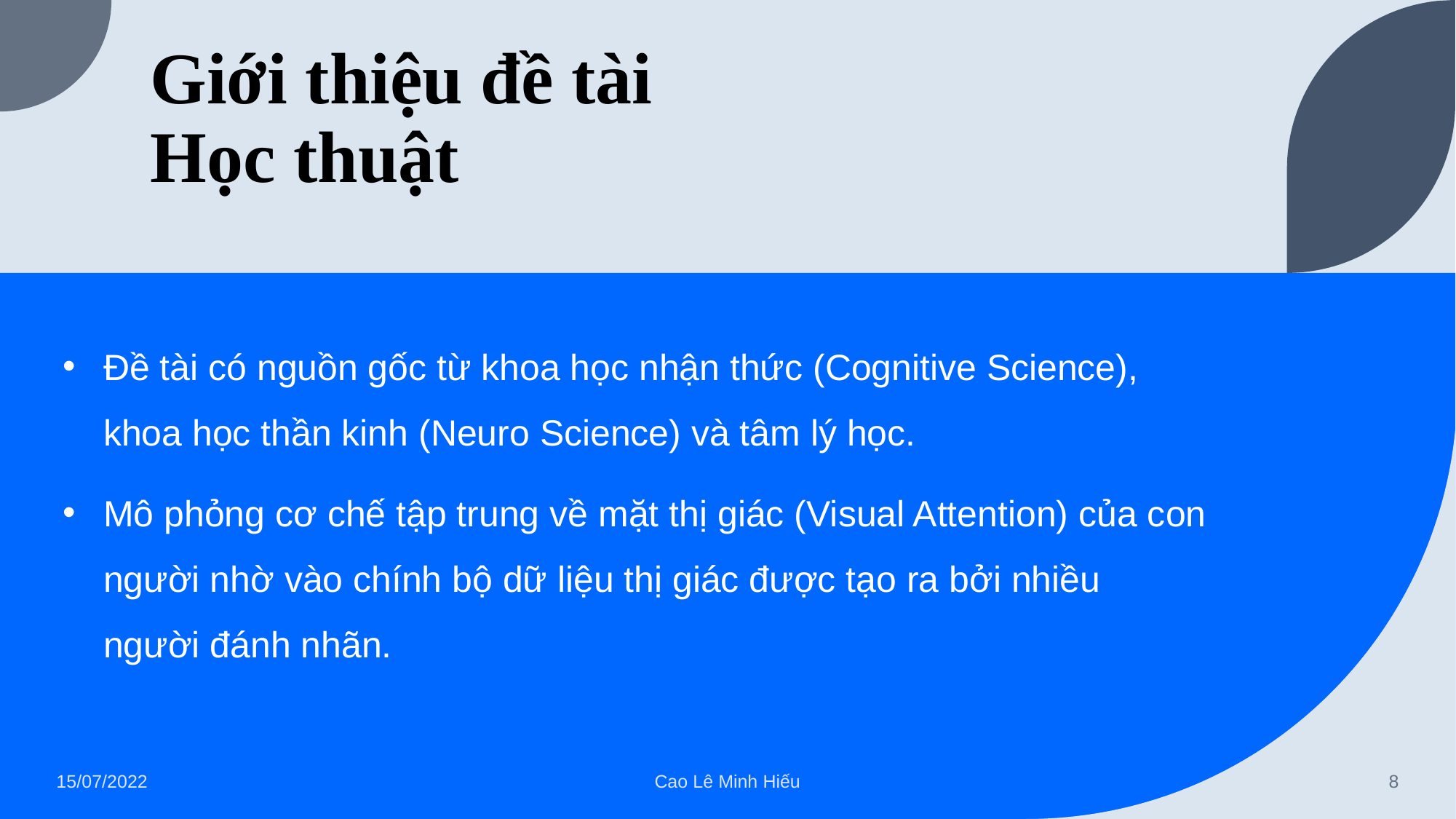

# Giới thiệu đề tài Học thuật
Đề tài có nguồn gốc từ khoa học nhận thức (Cognitive Science), khoa học thần kinh (Neuro Science) và tâm lý học.
Mô phỏng cơ chế tập trung về mặt thị giác (Visual Attention) của con người nhờ vào chính bộ dữ liệu thị giác được tạo ra bởi nhiều người đánh nhãn.
15/07/2022
Cao Lê Minh Hiếu
8